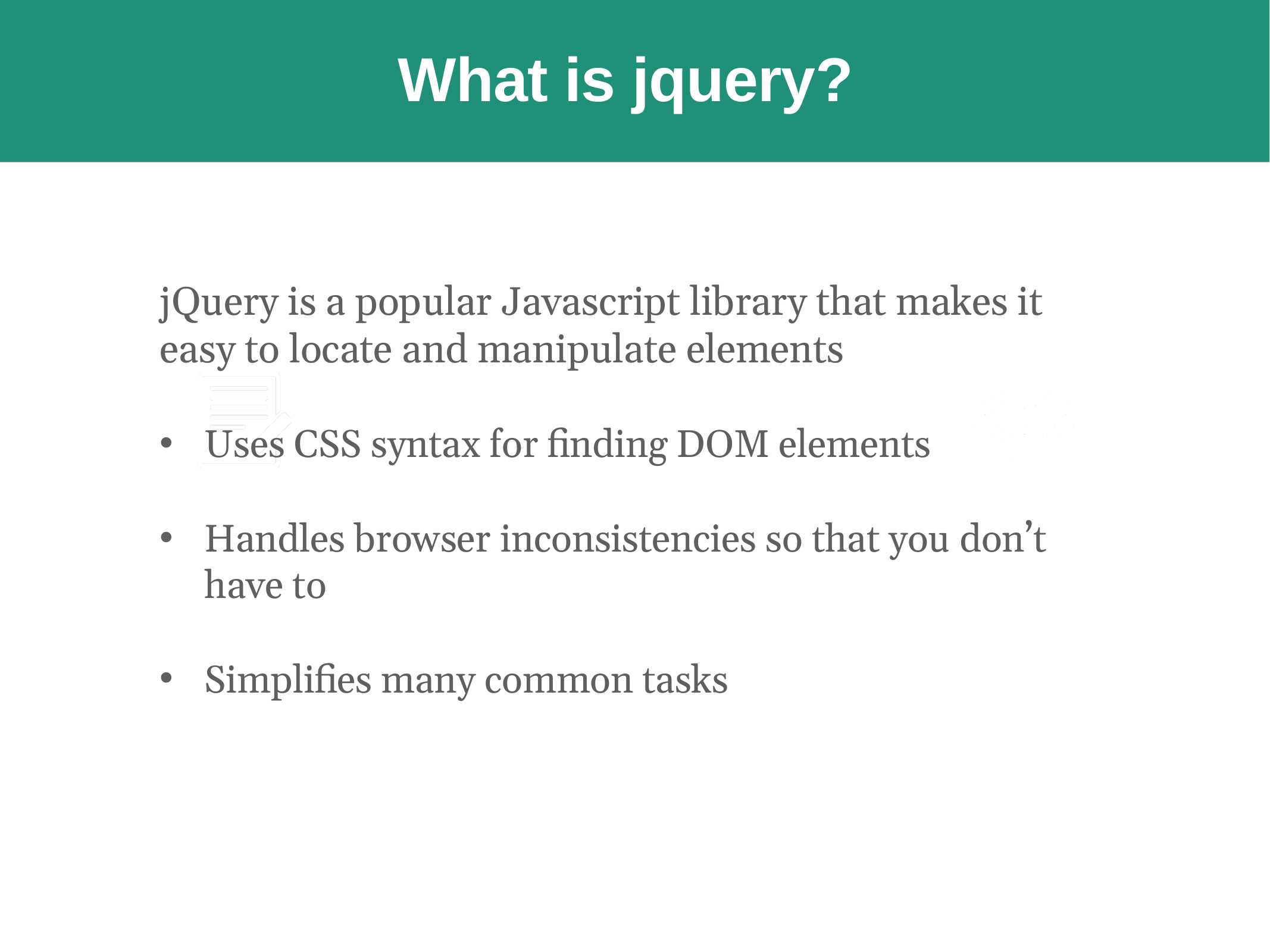

# What is jquery?
jQuery is a popular Javascript library that makes it easy to locate and manipulate elements

Uses CSS syntax for finding DOM elements

Handles browser inconsistencies so that you don’t have to

Simplifies many common tasks